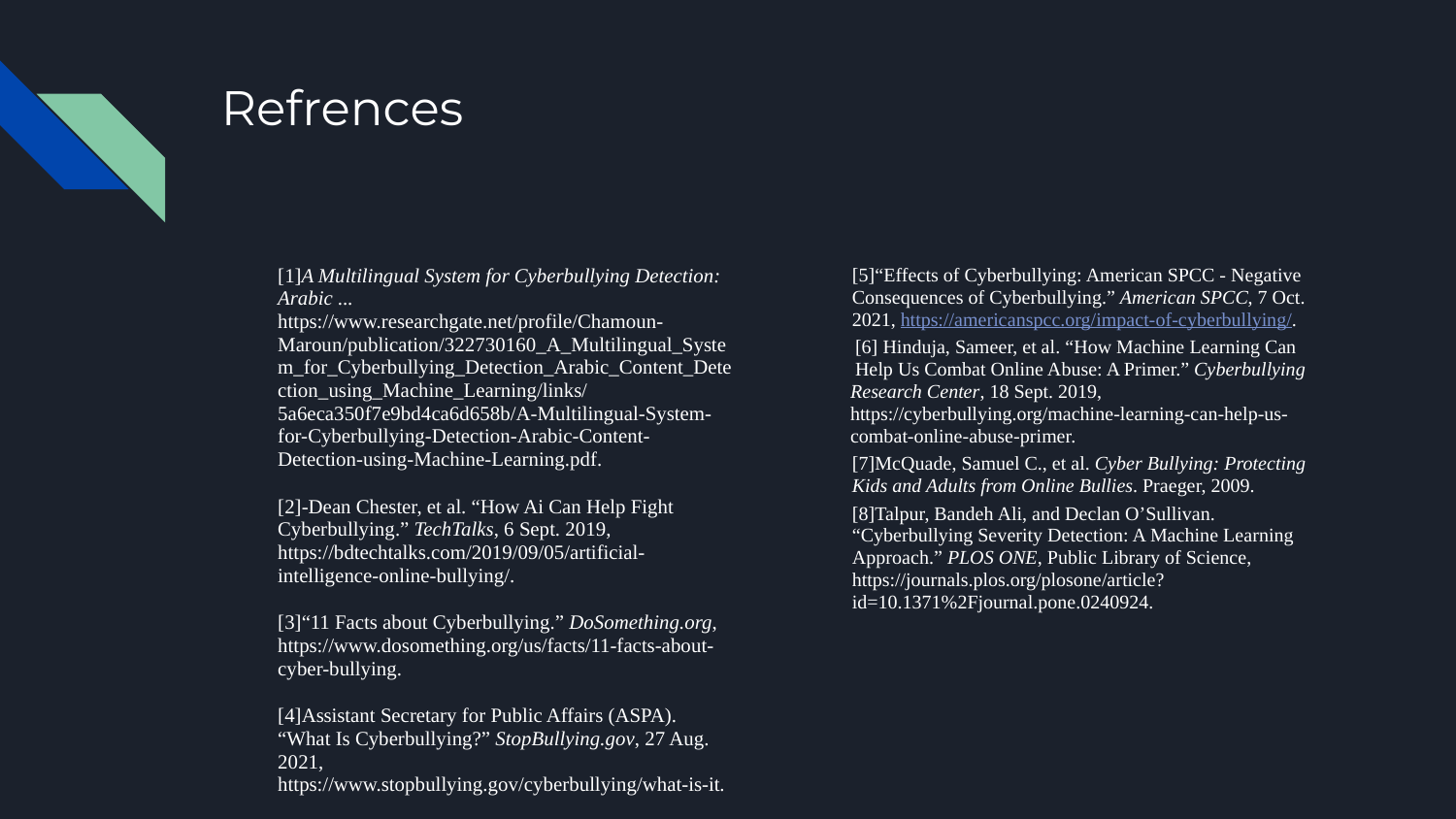

# Refrences
[1]A Multilingual System for Cyberbullying Detection: Arabic ... https://www.researchgate.net/profile/Chamoun-Maroun/publication/322730160_A_Multilingual_System_for_Cyberbullying_Detection_Arabic_Content_Detection_using_Machine_Learning/links/5a6eca350f7e9bd4ca6d658b/A-Multilingual-System-for-Cyberbullying-Detection-Arabic-Content-Detection-using-Machine-Learning.pdf.
[2]-Dean Chester, et al. “How Ai Can Help Fight Cyberbullying.” TechTalks, 6 Sept. 2019, https://bdtechtalks.com/2019/09/05/artificial-intelligence-online-bullying/.
[3]“11 Facts about Cyberbullying.” DoSomething.org, https://www.dosomething.org/us/facts/11-facts-about-cyber-bullying.
[4]Assistant Secretary for Public Affairs (ASPA). “What Is Cyberbullying?” StopBullying.gov, 27 Aug. 2021, https://www.stopbullying.gov/cyberbullying/what-is-it.

[5]“Effects of Cyberbullying: American SPCC - Negative Consequences of Cyberbullying.” American SPCC, 7 Oct. 2021, https://americanspcc.org/impact-of-cyberbullying/.
 [6] Hinduja, Sameer, et al. “How Machine Learning Can     Help Us Combat Online Abuse: A Primer.” Cyberbullying Research Center, 18 Sept. 2019, https://cyberbullying.org/machine-learning-can-help-us-combat-online-abuse-primer.
[7]McQuade, Samuel C., et al. Cyber Bullying: Protecting Kids and Adults from Online Bullies. Praeger, 2009.
[8]Talpur, Bandeh Ali, and Declan O’Sullivan. “Cyberbullying Severity Detection: A Machine Learning Approach.” PLOS ONE, Public Library of Science, https://journals.plos.org/plosone/article?id=10.1371%2Fjournal.pone.0240924.